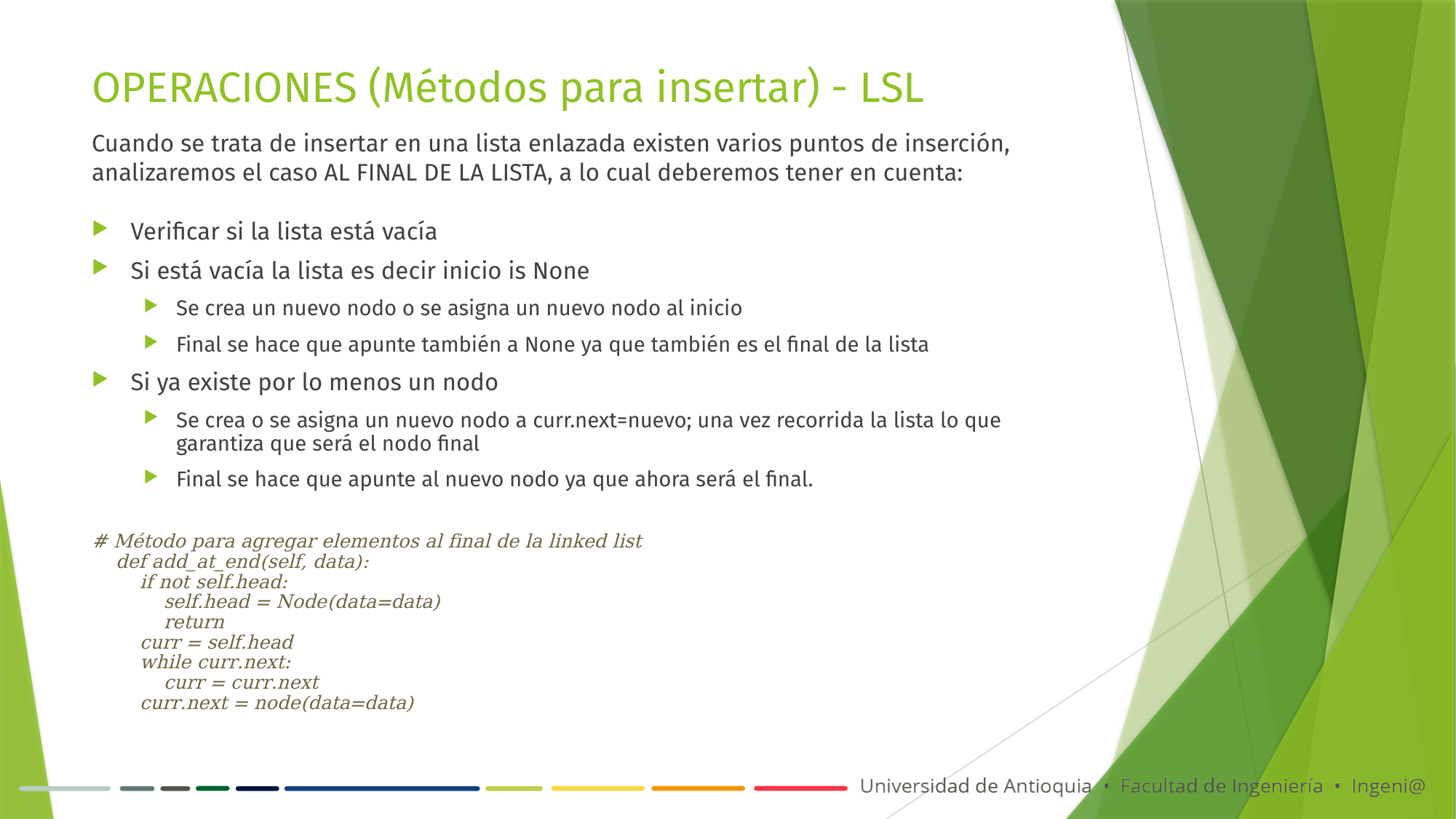

# OPERACIONES (Métodos para insertar) - LSL
Cuando se trata de insertar en una lista enlazada existen varios puntos de inserción, analizaremos el caso AL FINAL DE LA LISTA, a lo cual deberemos tener en cuenta:

Verificar si la lista está vacía
Si está vacía la lista es decir inicio is None
Se crea un nuevo nodo o se asigna un nuevo nodo al inicio
Final se hace que apunte también a None ya que también es el final de la lista
Si ya existe por lo menos un nodo
Se crea o se asigna un nuevo nodo a curr.next=nuevo; una vez recorrida la lista lo que garantiza que será el nodo final
Final se hace que apunte al nuevo nodo ya que ahora será el final.

# Método para agregar elementos al final de la linked list
    def add_at_end(self, data):
        if not self.head:
            self.head = Node(data=data)
            return
        curr = self.head
        while curr.next:
            curr = curr.next
        curr.next = node(data=data)